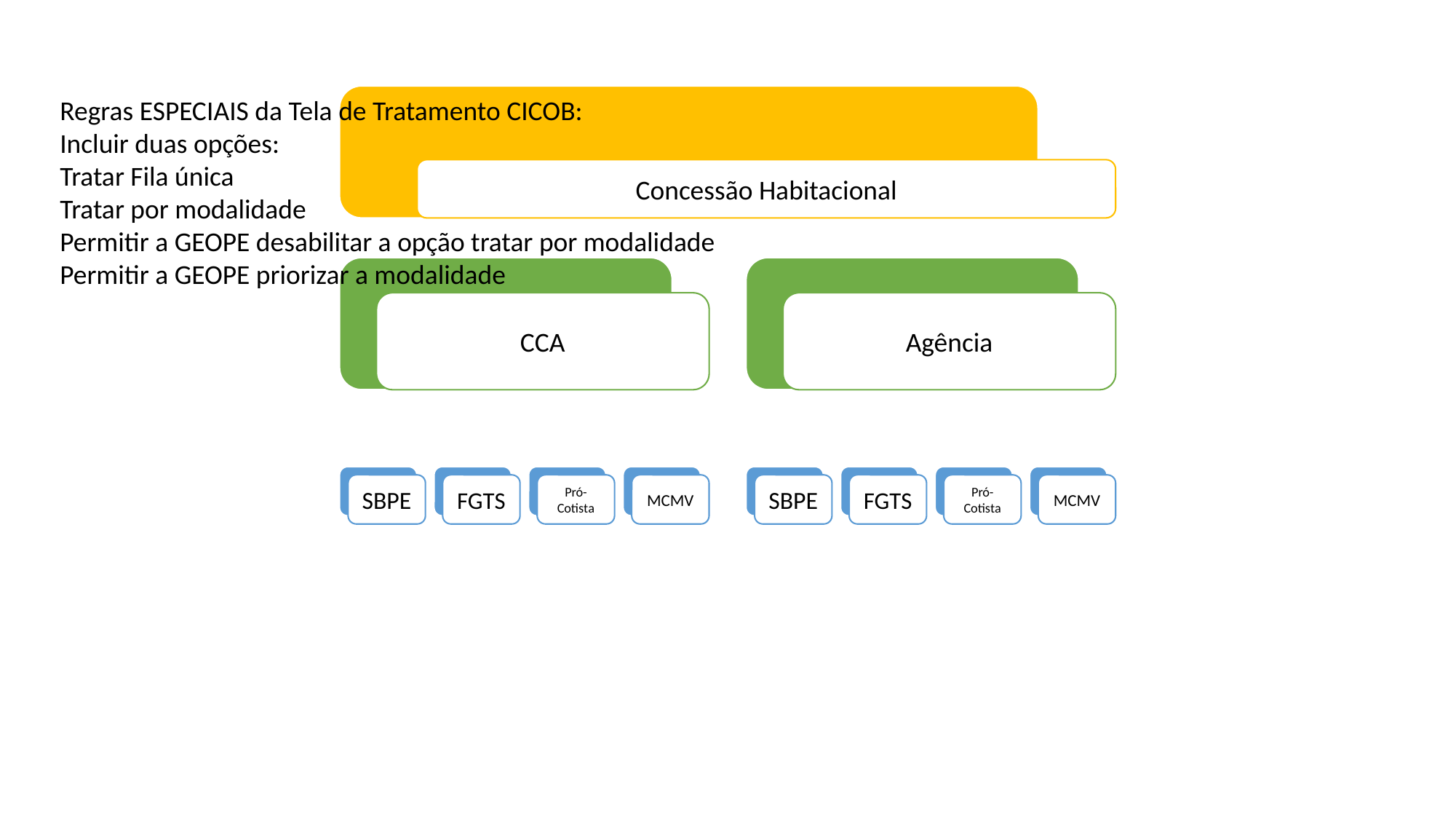

Concessão Habitacional
CCA
SBPE
FGTS
Agência
SBPE
Pró-Cotista
MCMV
FGTS
Pró-Cotista
MCMV
Regras ESPECIAIS da Tela de Tratamento CICOB:
Incluir duas opções:
Tratar Fila única
Tratar por modalidade
Permitir a GEOPE desabilitar a opção tratar por modalidade
Permitir a GEOPE priorizar a modalidade